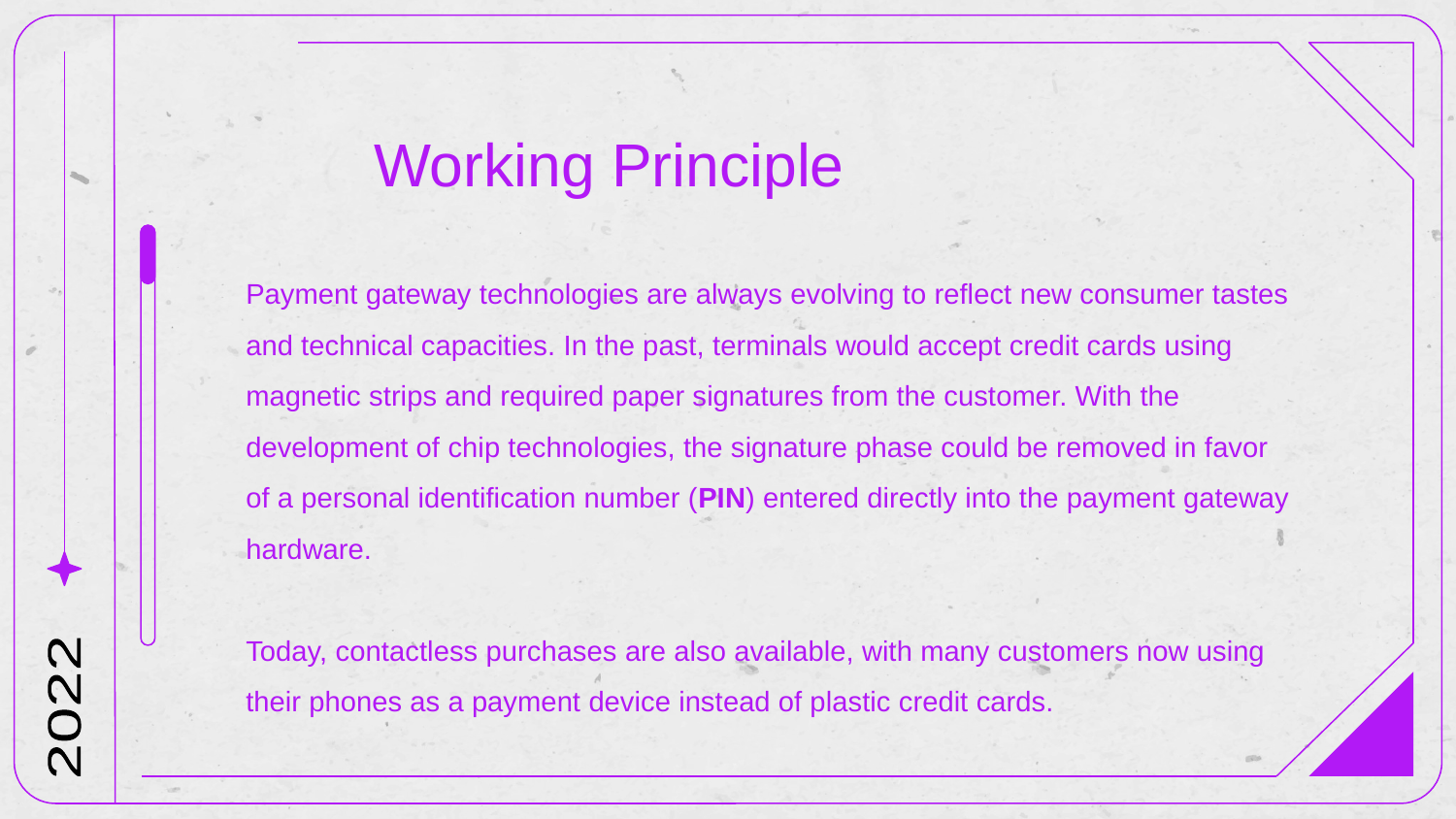

# Working Principle

Payment gateway technologies are always evolving to reflect new consumer tastes and technical capacities. In the past, terminals would accept credit cards using magnetic strips and required paper signatures from the customer. With the development of chip technologies, the signature phase could be removed in favor of a personal identification number (PIN) entered directly into the payment gateway hardware.

Today, contactless purchases are also available, with many customers now using their phones as a payment device instead of plastic credit cards.

2022